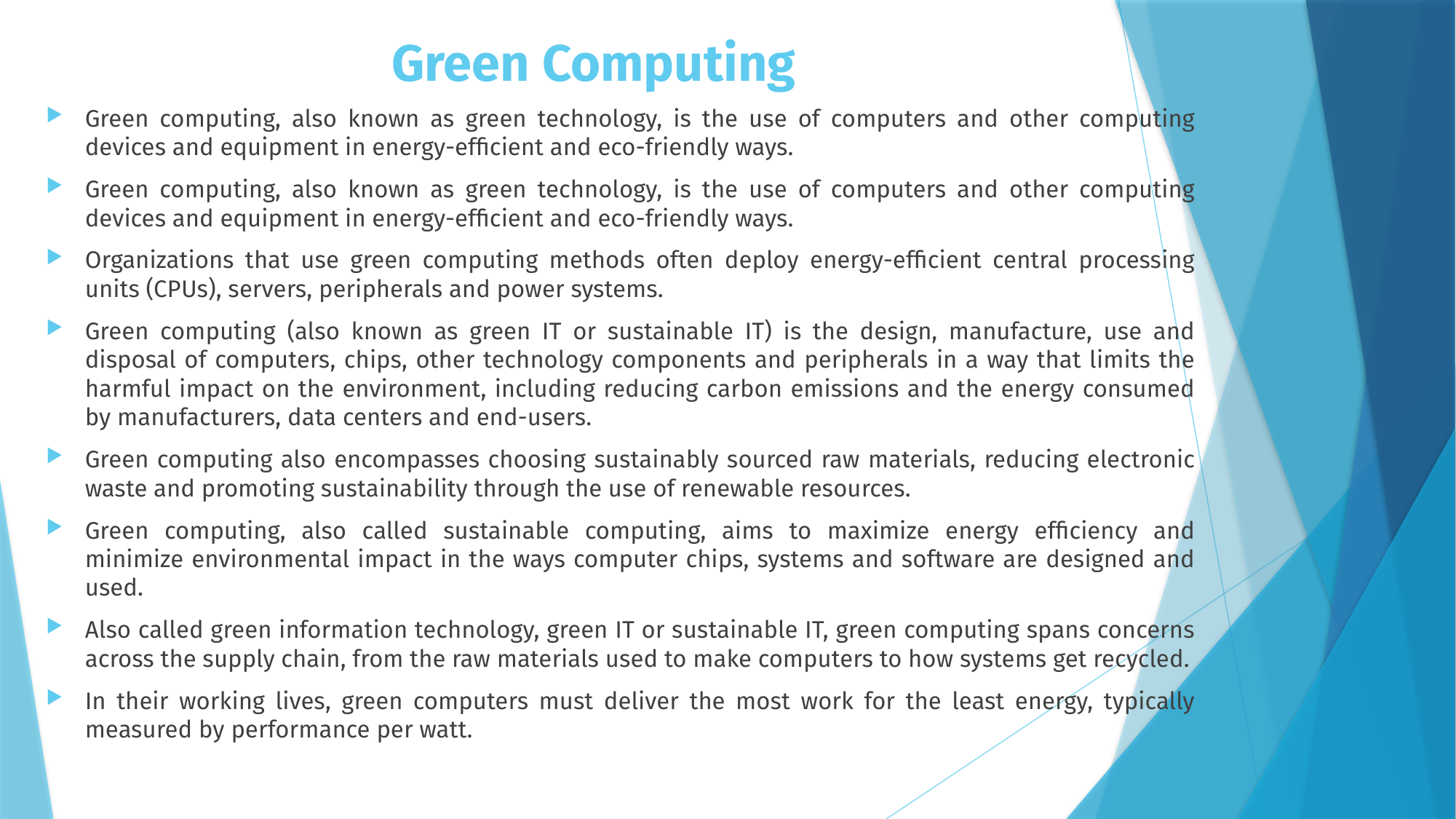

# Green Computing
Green computing, also known as green technology, is the use of computers and other computing devices and equipment in energy-efficient and eco-friendly ways.
Green computing, also known as green technology, is the use of computers and other computing devices and equipment in energy-efficient and eco-friendly ways.
Organizations that use green computing methods often deploy energy-efficient central processing units (CPUs), servers, peripherals and power systems.
Green computing (also known as green IT or sustainable IT) is the design, manufacture, use and disposal of computers, chips, other technology components and peripherals in a way that limits the harmful impact on the environment, including reducing carbon emissions and the energy consumed by manufacturers, data centers and end-users.
Green computing also encompasses choosing sustainably sourced raw materials, reducing electronic waste and promoting sustainability through the use of renewable resources.
Green computing, also called sustainable computing, aims to maximize energy efficiency and minimize environmental impact in the ways computer chips, systems and software are designed and used.
Also called green information technology, green IT or sustainable IT, green computing spans concerns across the supply chain, from the raw materials used to make computers to how systems get recycled.
In their working lives, green computers must deliver the most work for the least energy, typically measured by performance per watt.